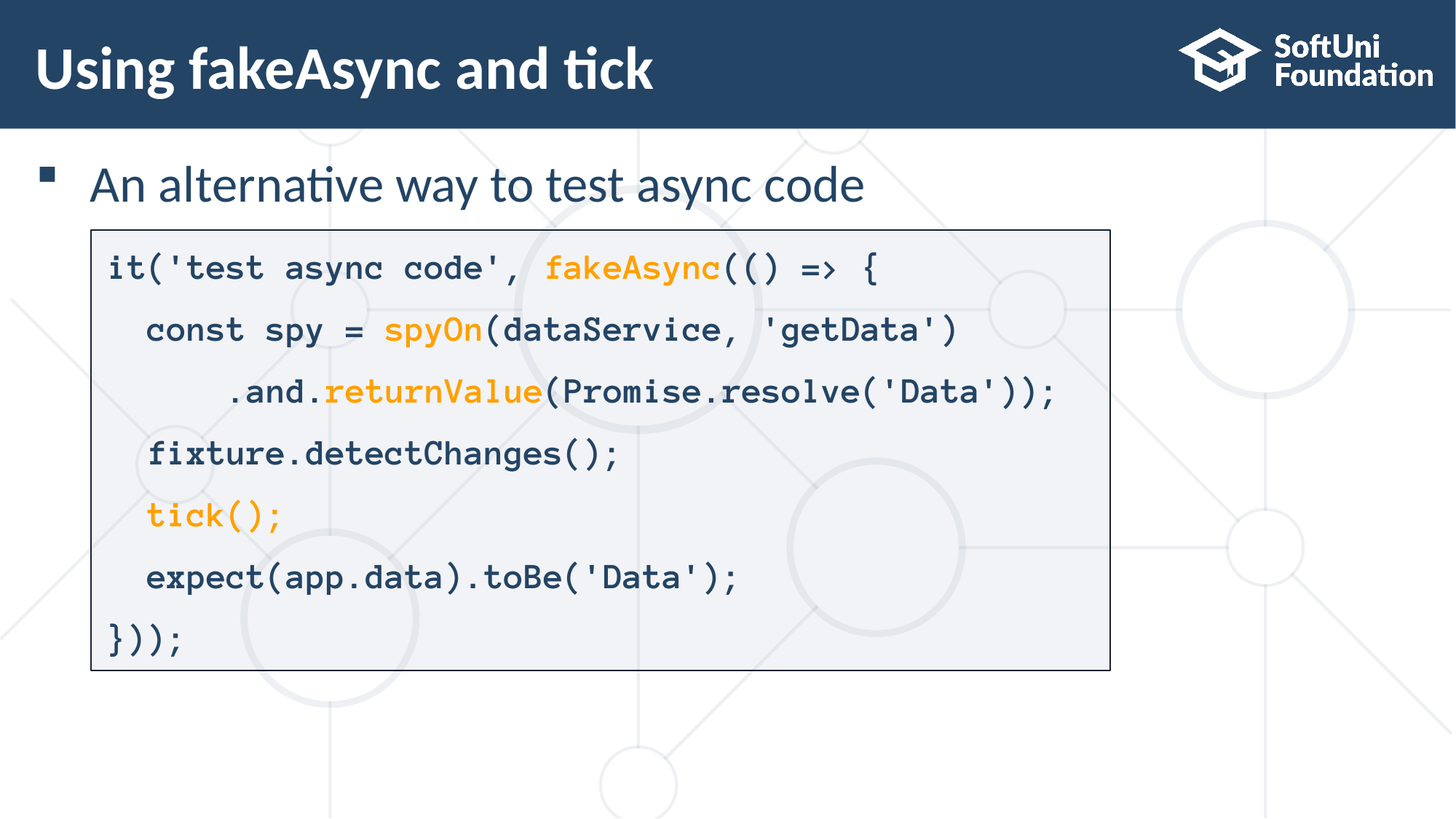

# Using fakeAsync and tick
An alternative way to test async code
it('test async code', fakeAsync(() => {
  const spy = spyOn(dataService, 'getData')
      .and.returnValue(Promise.resolve('Data'));
  fixture.detectChanges();
  tick();
  expect(app.data).toBe('Data');
}));
35